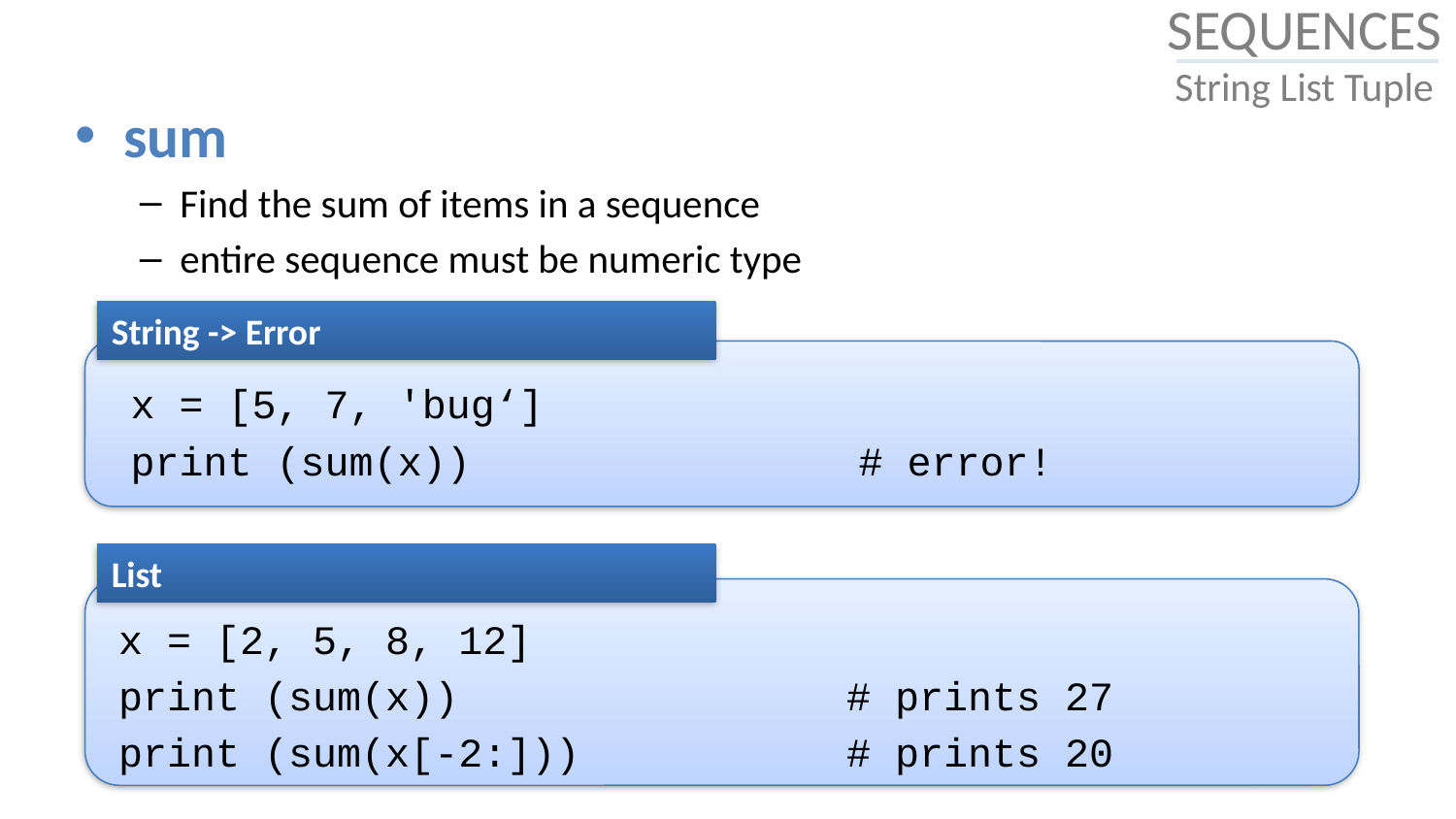

# SEQUENCES String List Tuple
sum
Find the sum of items in a sequence
entire sequence must be numeric type
String -> Error

x = [5, 7, 'bug‘]
print (sum(x))			# error!
List

x = [2, 5, 8, 12]
print (sum(x))			# prints 27
print (sum(x[-2:])) 		# prints 20